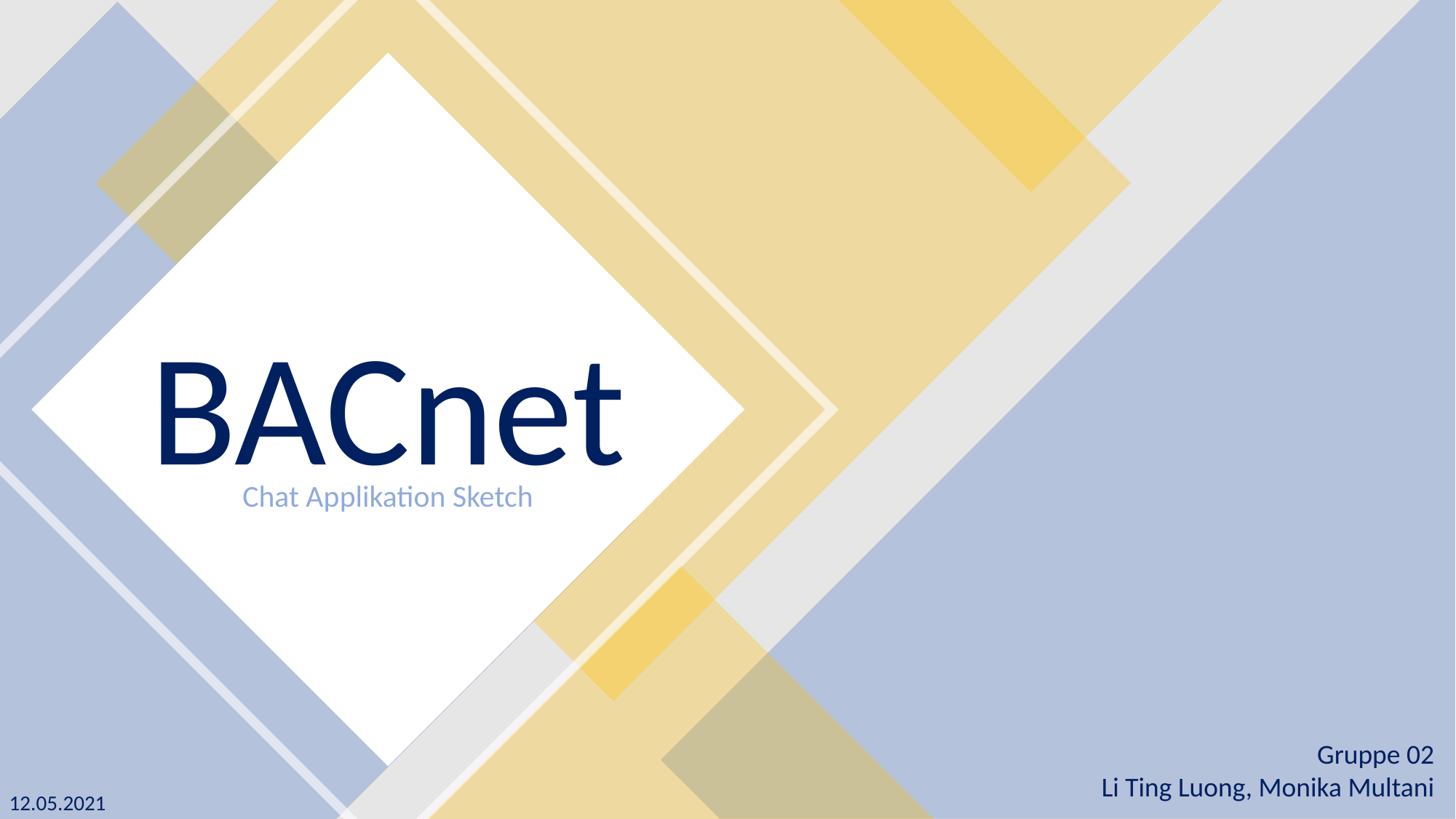

# BACnet
Chat Applikation Sketch

Gruppe 02
Li Ting Luong, Monika Multani
12.05.2021